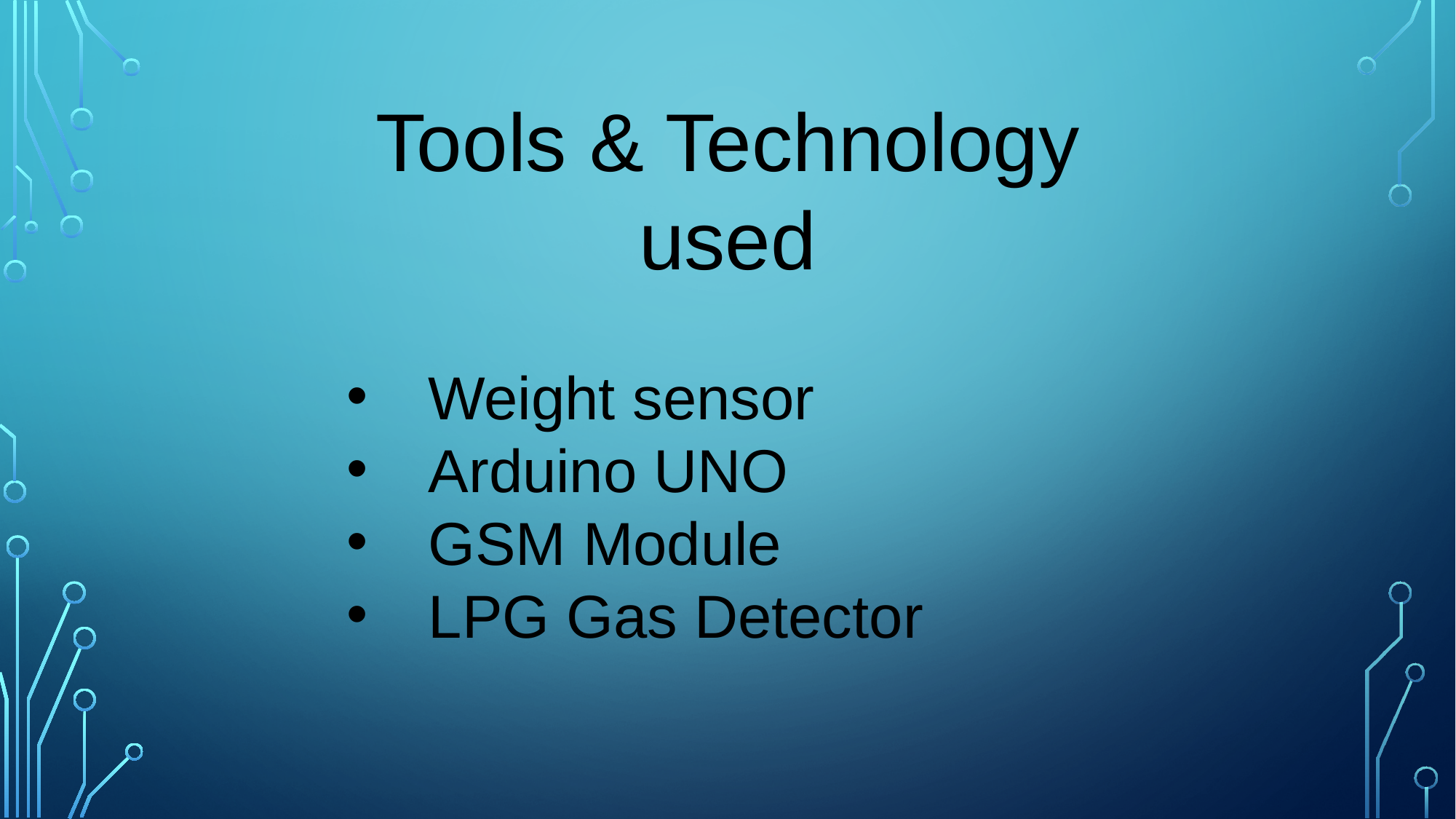

Tools & Technology used

Weight sensor
Arduino UNO
GSM Module
LPG Gas Detector